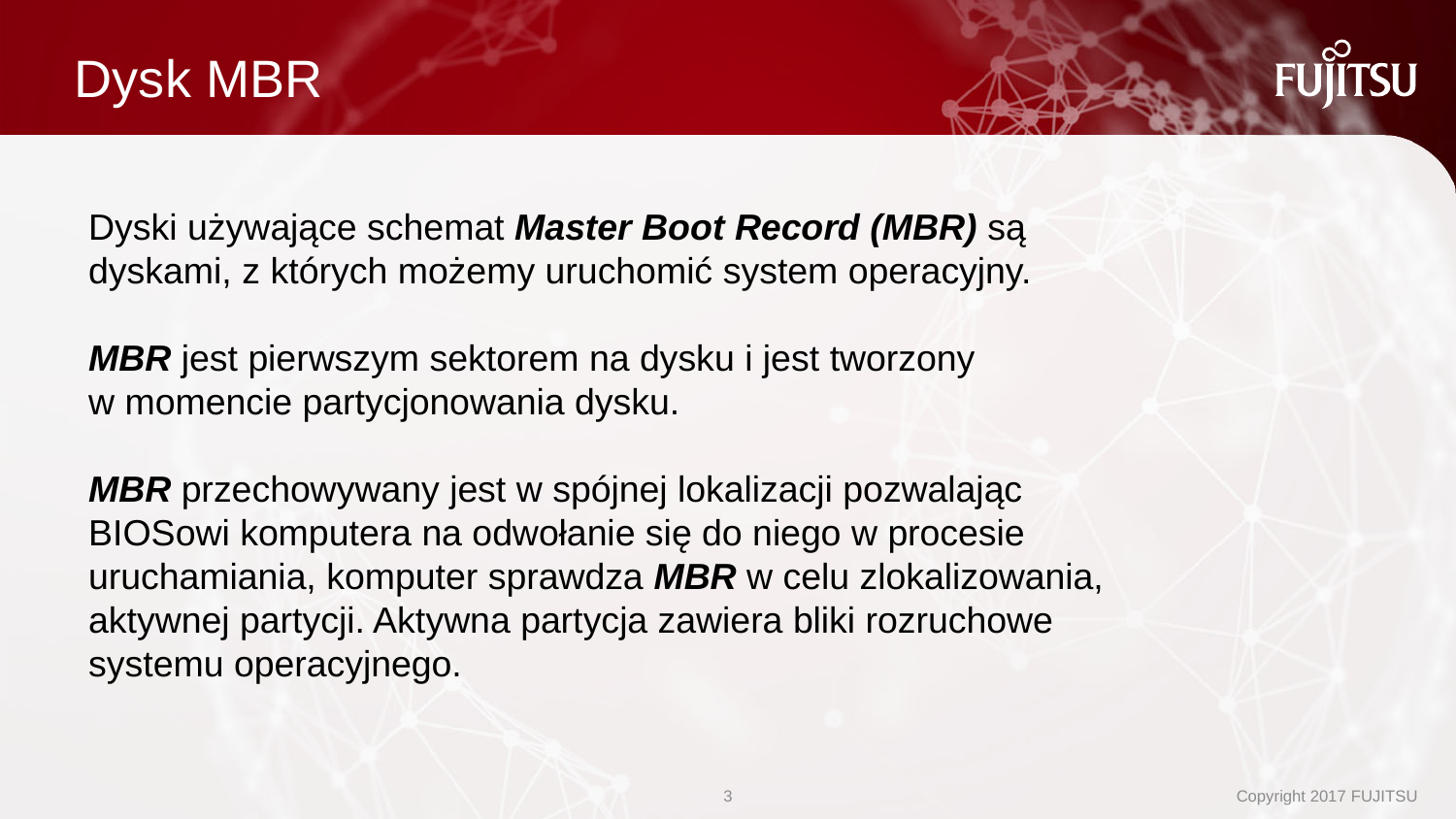

# Dysk MBR

Dyski używające schemat Master Boot Record (MBR) są dyskami, z których możemy uruchomić system operacyjny.

MBR jest pierwszym sektorem na dysku i jest tworzony w momencie partycjonowania dysku.

MBR przechowywany jest w spójnej lokalizacji pozwalając BIOSowi komputera na odwołanie się do niego w procesie uruchamiania, komputer sprawdza MBR w celu zlokalizowania, aktywnej partycji. Aktywna partycja zawiera bliki rozruchowe systemu operacyjnego.
3
Copyright 2017 FUJITSU